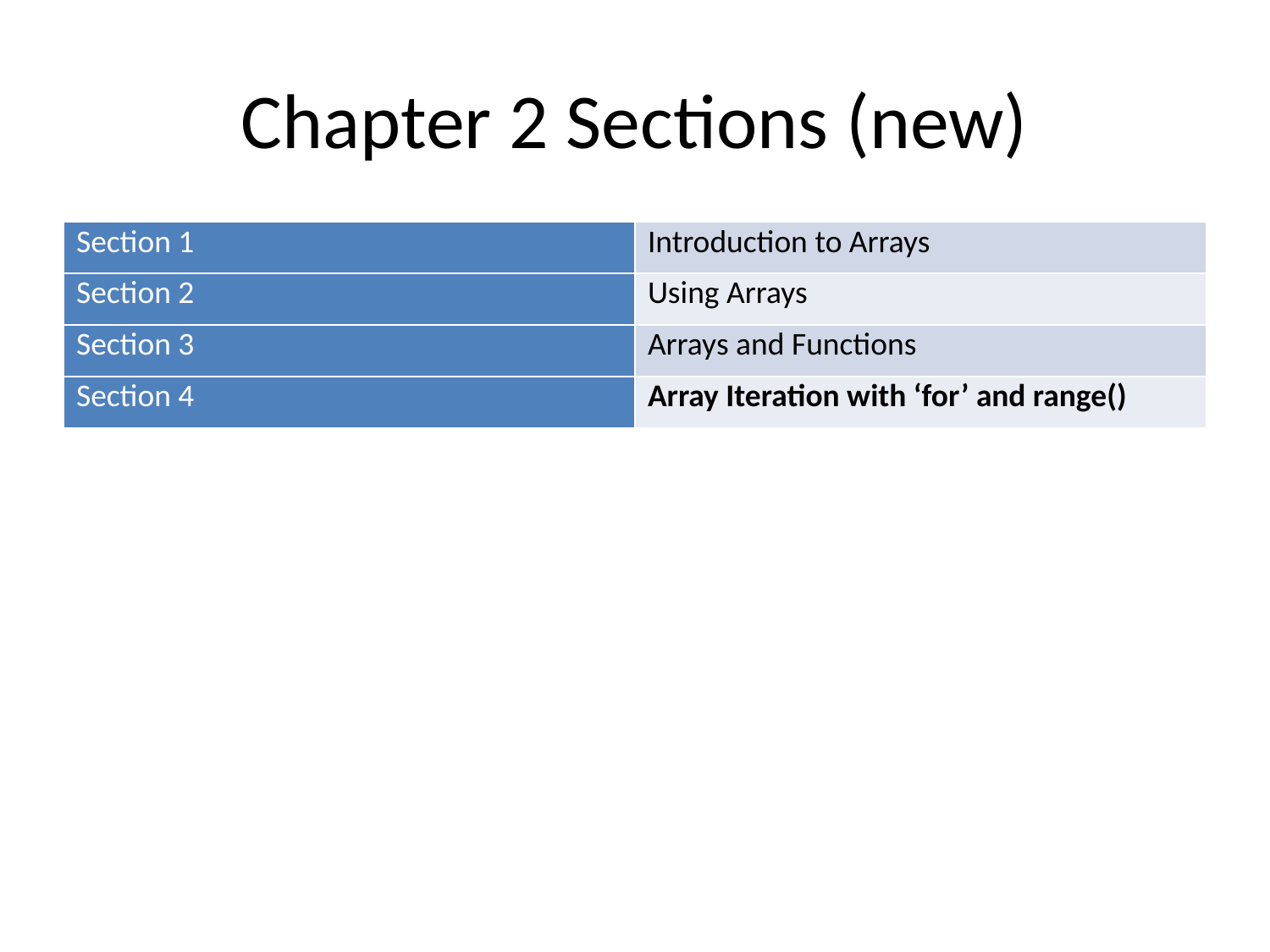

# Chapter 2 Sections (new)
| Section 1 | Introduction to Arrays |
| --- | --- |
| Section 2 | Using Arrays |
| Section 3 | Arrays and Functions |
| Section 4 | Array Iteration with ‘for’ and range() |